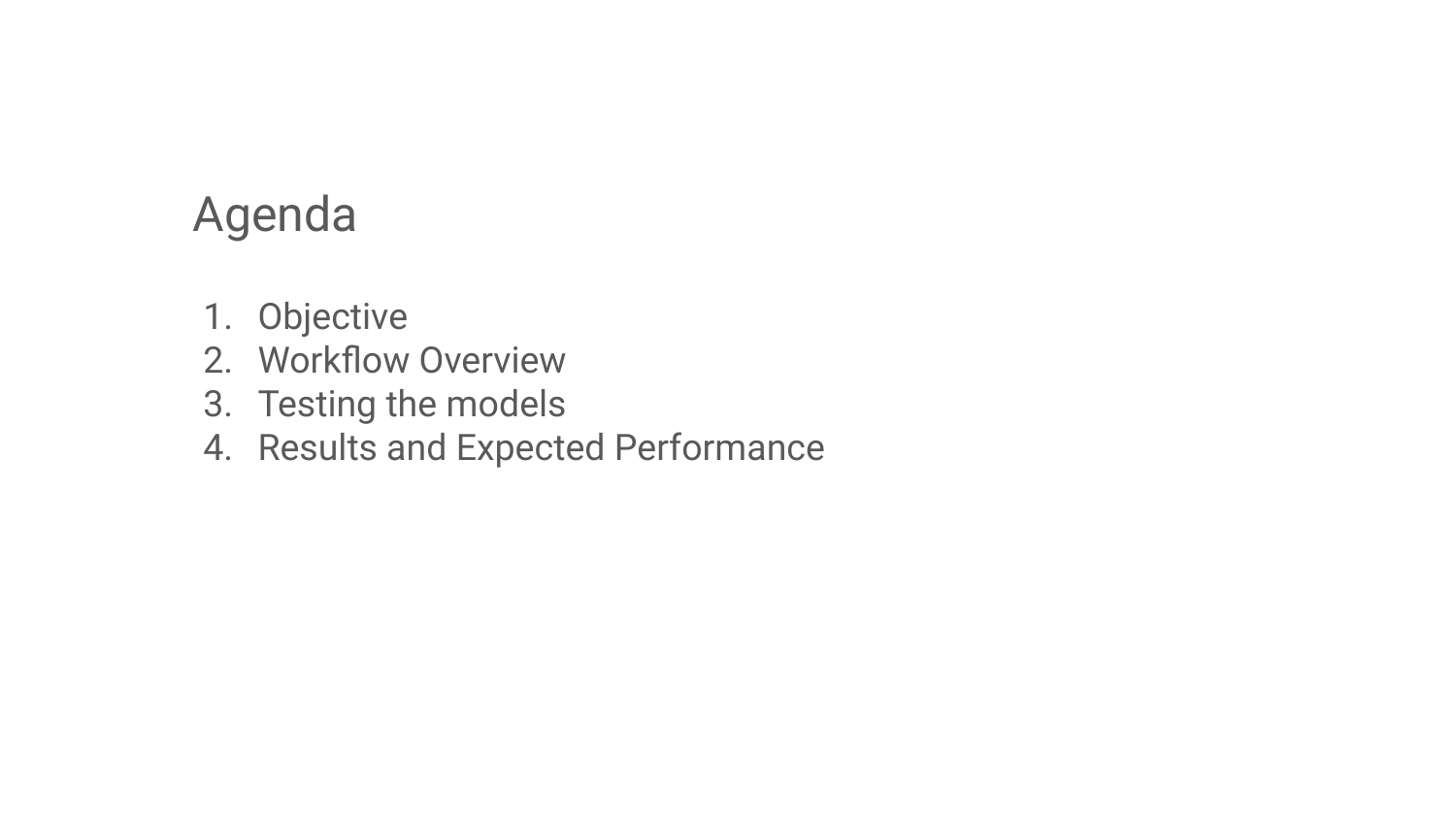

Agenda
Objective
Workflow Overview
Testing the models
Results and Expected Performance